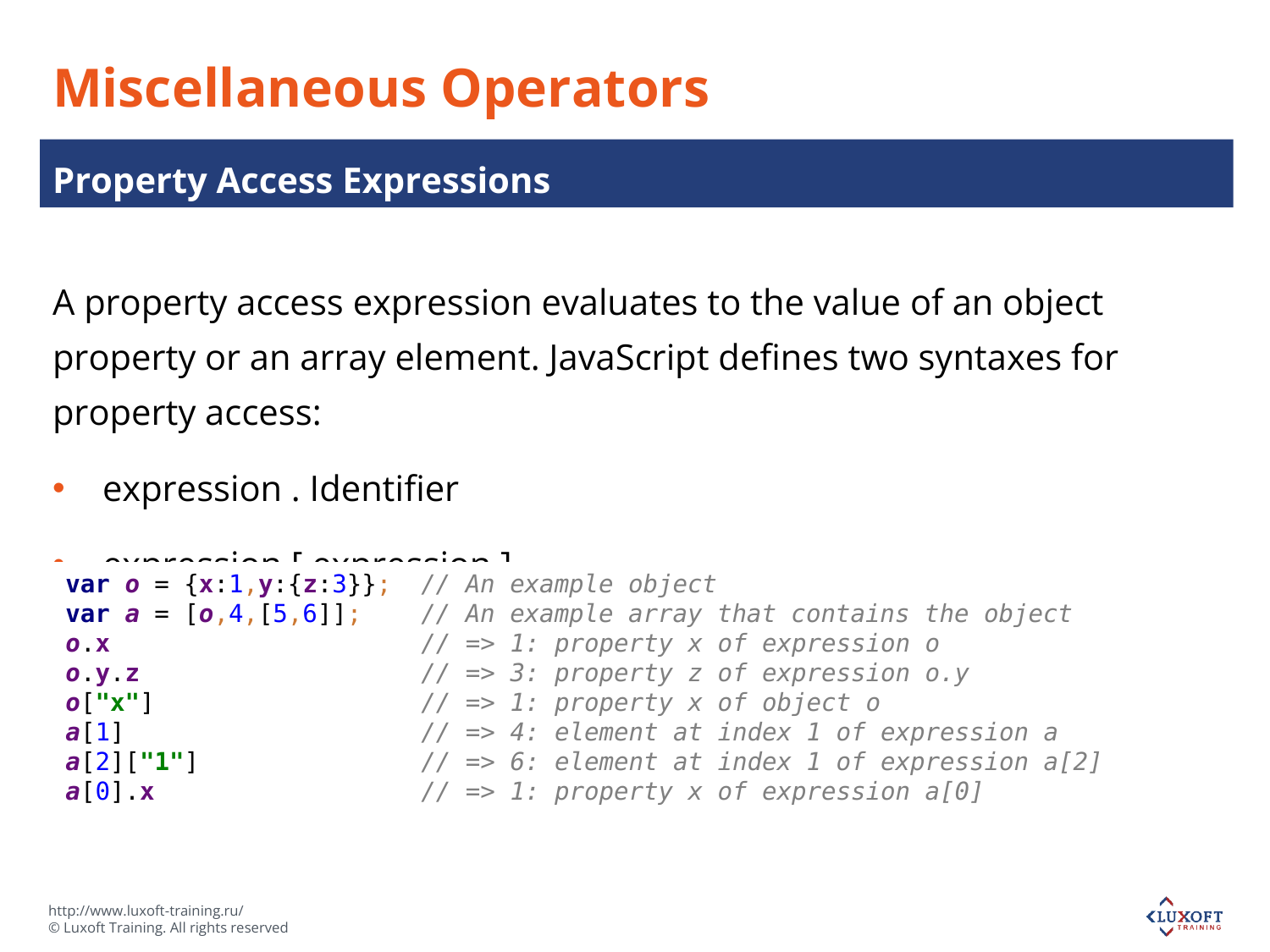

# Miscellaneous Operators
Property Access Expressions
A property access expression evaluates to the value of an object property or an array element. JavaScript defines two syntaxes for property access:
expression . Identifier
expression [ expression ]
var o = {x:1,y:{z:3}};  // An example object
var a = [o,4,[5,6]];    // An example array that contains the object
o.x                     // => 1: property x of expression o
o.y.z                   // => 3: property z of expression o.y
o["x"]                  // => 1: property x of object o
a[1]                    // => 4: element at index 1 of expression a
a[2]["1"]               // => 6: element at index 1 of expression a[2]
a[0].x                  // => 1: property x of expression a[0]